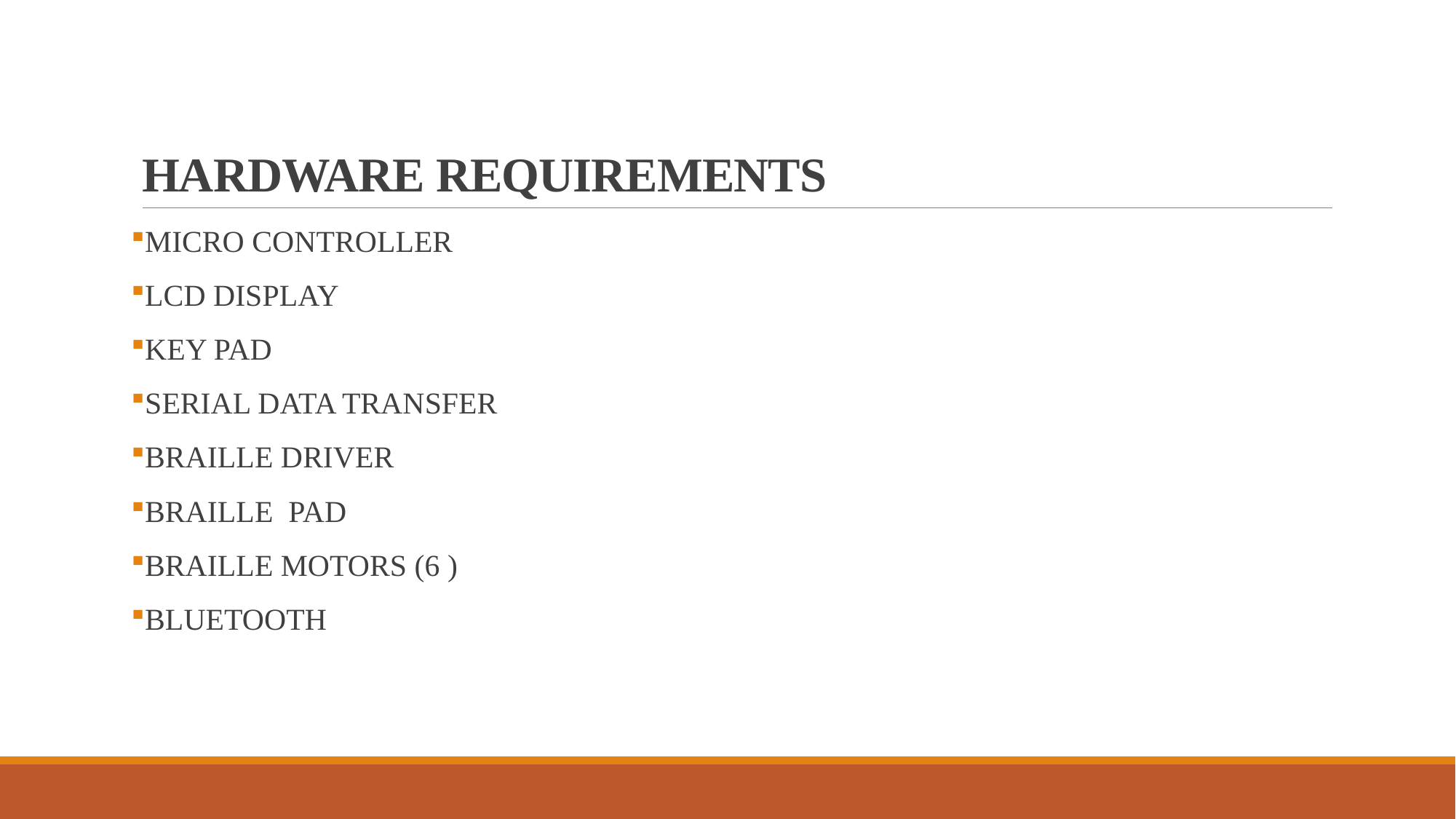

# HARDWARE REQUIREMENTS
MICRO CONTROLLER
LCD DISPLAY
KEY PAD
SERIAL DATA TRANSFER
BRAILLE DRIVER
BRAILLE  PAD
BRAILLE MOTORS (6 )
BLUETOOTH